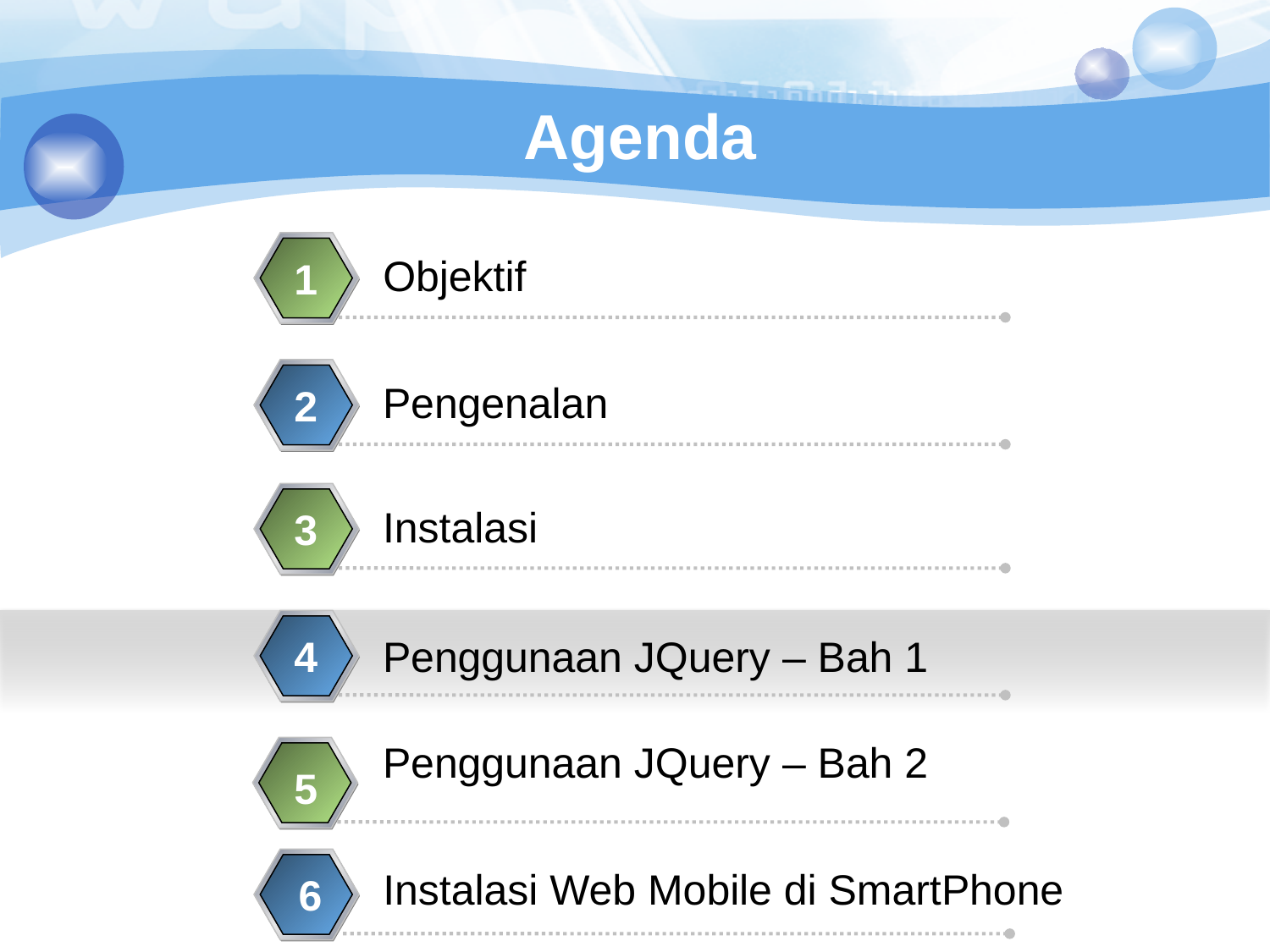

# Agenda

Objektif
1

Pengenalan
2

Instalasi
3

4
Penggunaan JQuery – Bah 1

Penggunaan JQuery – Bah 2

5

Instalasi Web Mobile di SmartPhone
6